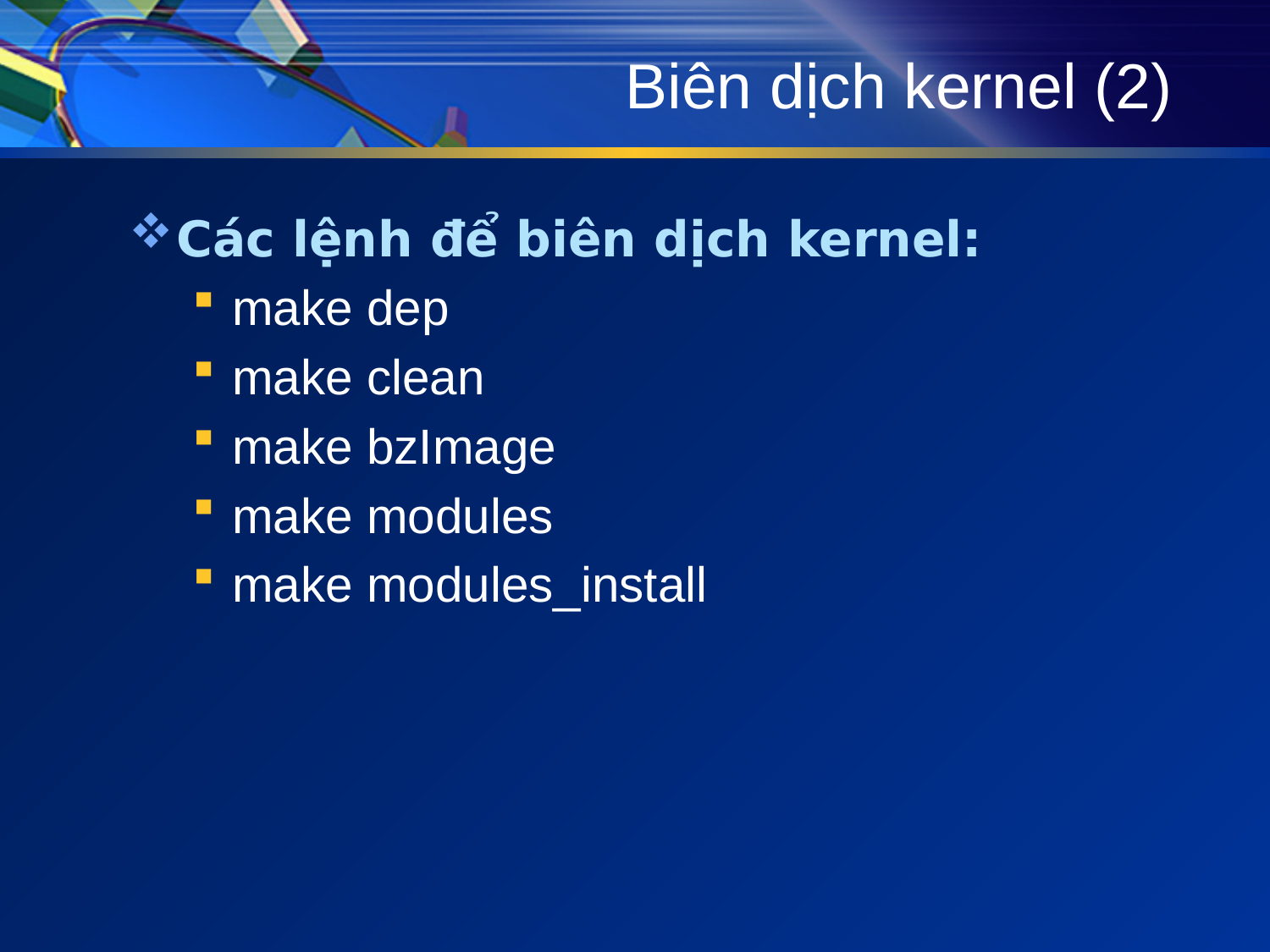

# Biên dịch kernel (2)
Các lệnh để biên dịch kernel:
make dep
make clean
make bzImage
make modules
make modules_install